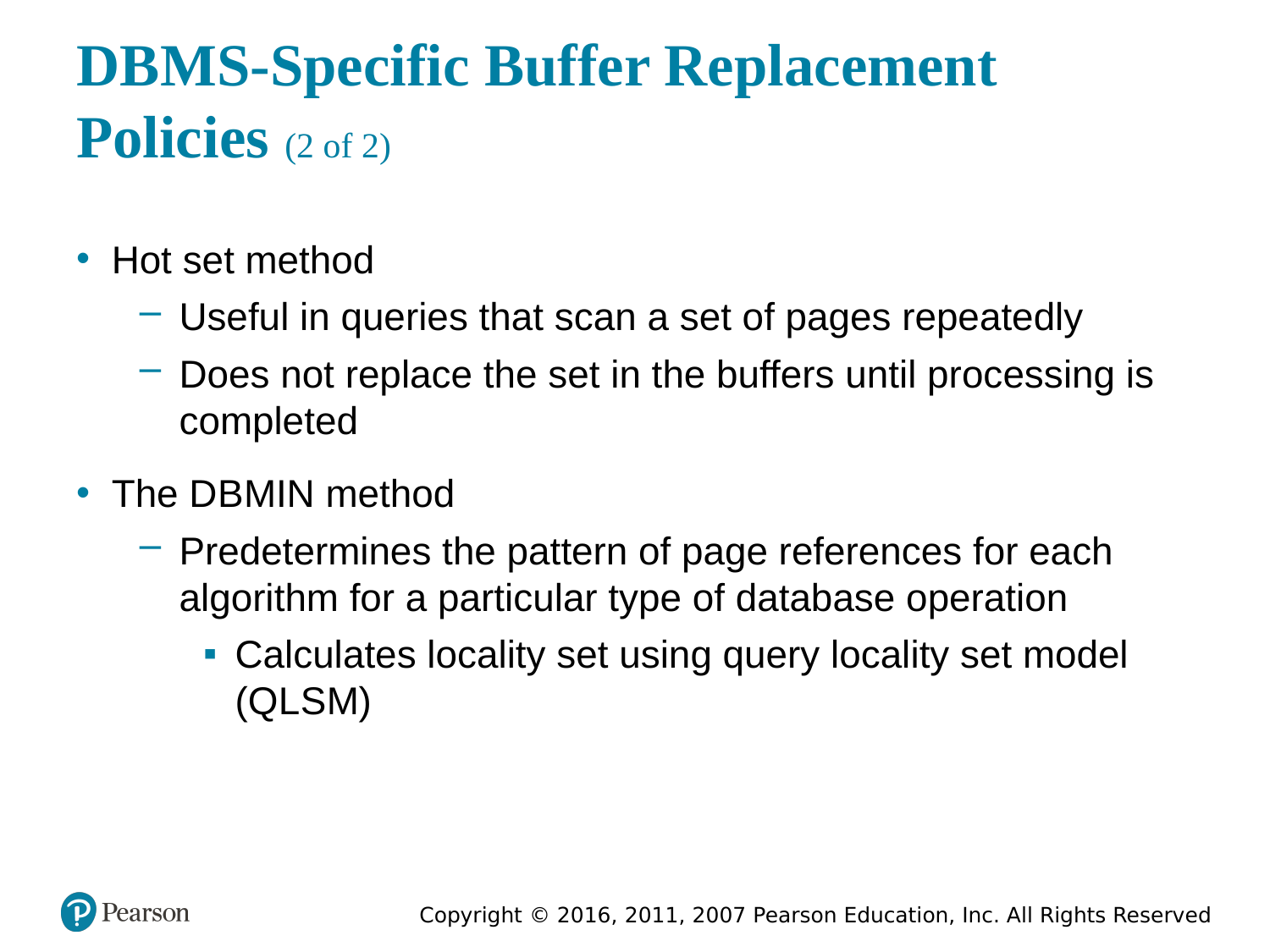

# D B M S-Specific Buffer Replacement Policies (2 of 2)
Hot set method
Useful in queries that scan a set of pages repeatedly
Does not replace the set in the buffers until processing is completed
The D B MIN method
Predetermines the pattern of page references for each algorithm for a particular type of database operation
Calculates locality set using query locality set model (Q L S M)